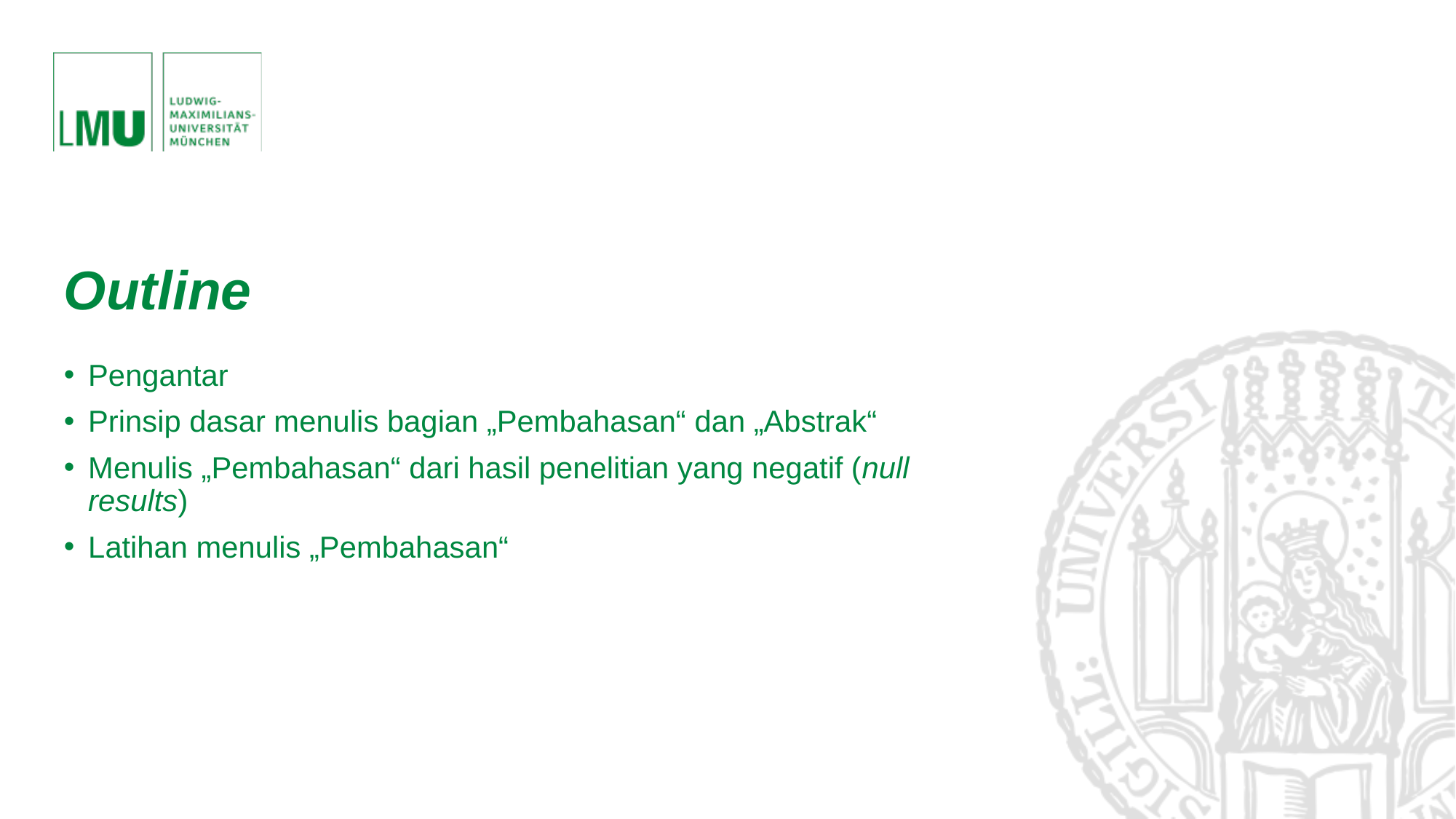

# Outline
Pengantar
Prinsip dasar menulis bagian „Pembahasan“ dan „Abstrak“
Menulis „Pembahasan“ dari hasil penelitian yang negatif (null results)
Latihan menulis „Pembahasan“